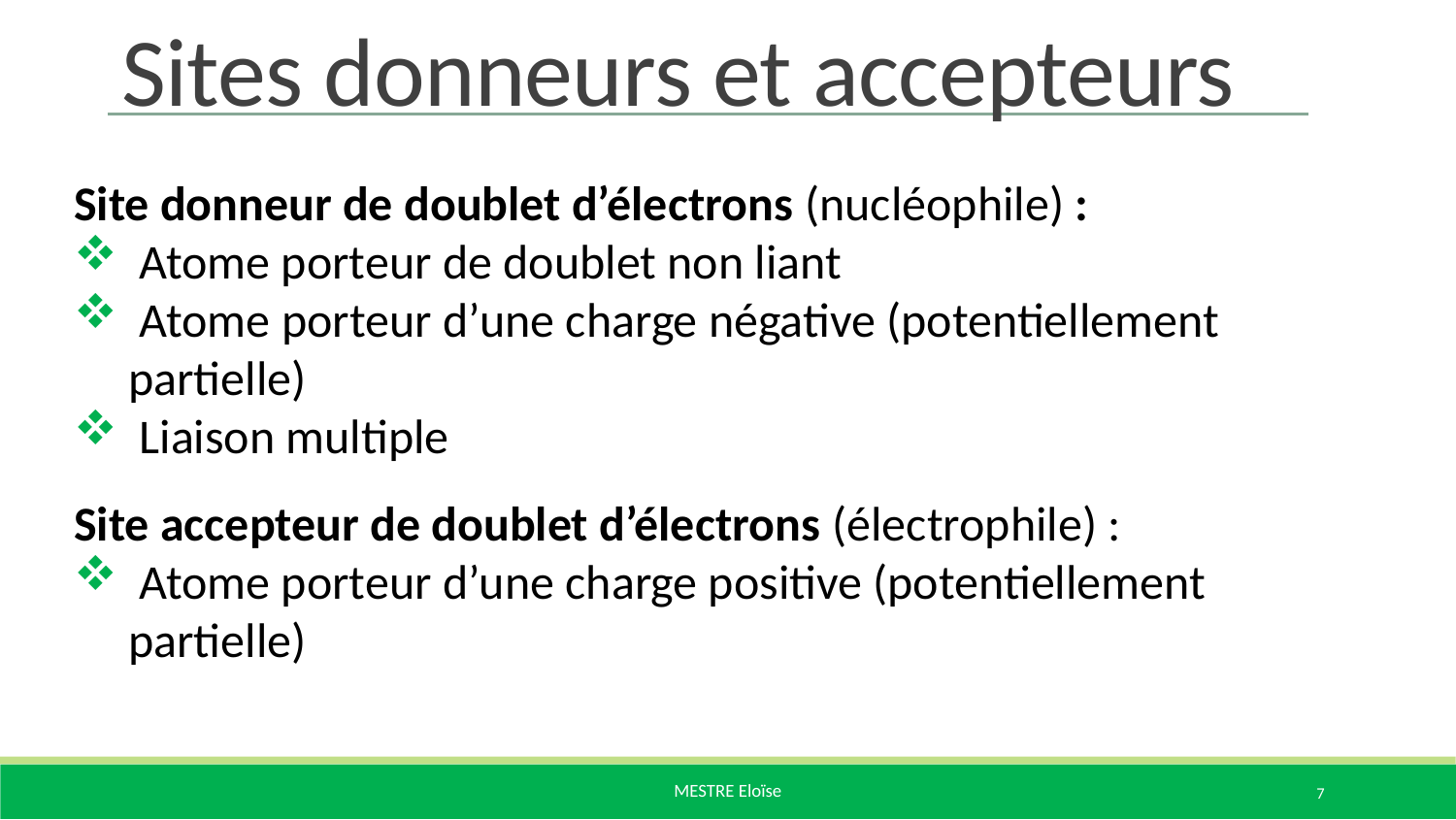

# Sites donneurs et accepteurs
Site donneur de doublet d’électrons (nucléophile) :
 Atome porteur de doublet non liant
 Atome porteur d’une charge négative (potentiellement partielle)
 Liaison multiple

Site accepteur de doublet d’électrons (électrophile) :
 Atome porteur d’une charge positive (potentiellement partielle)

7